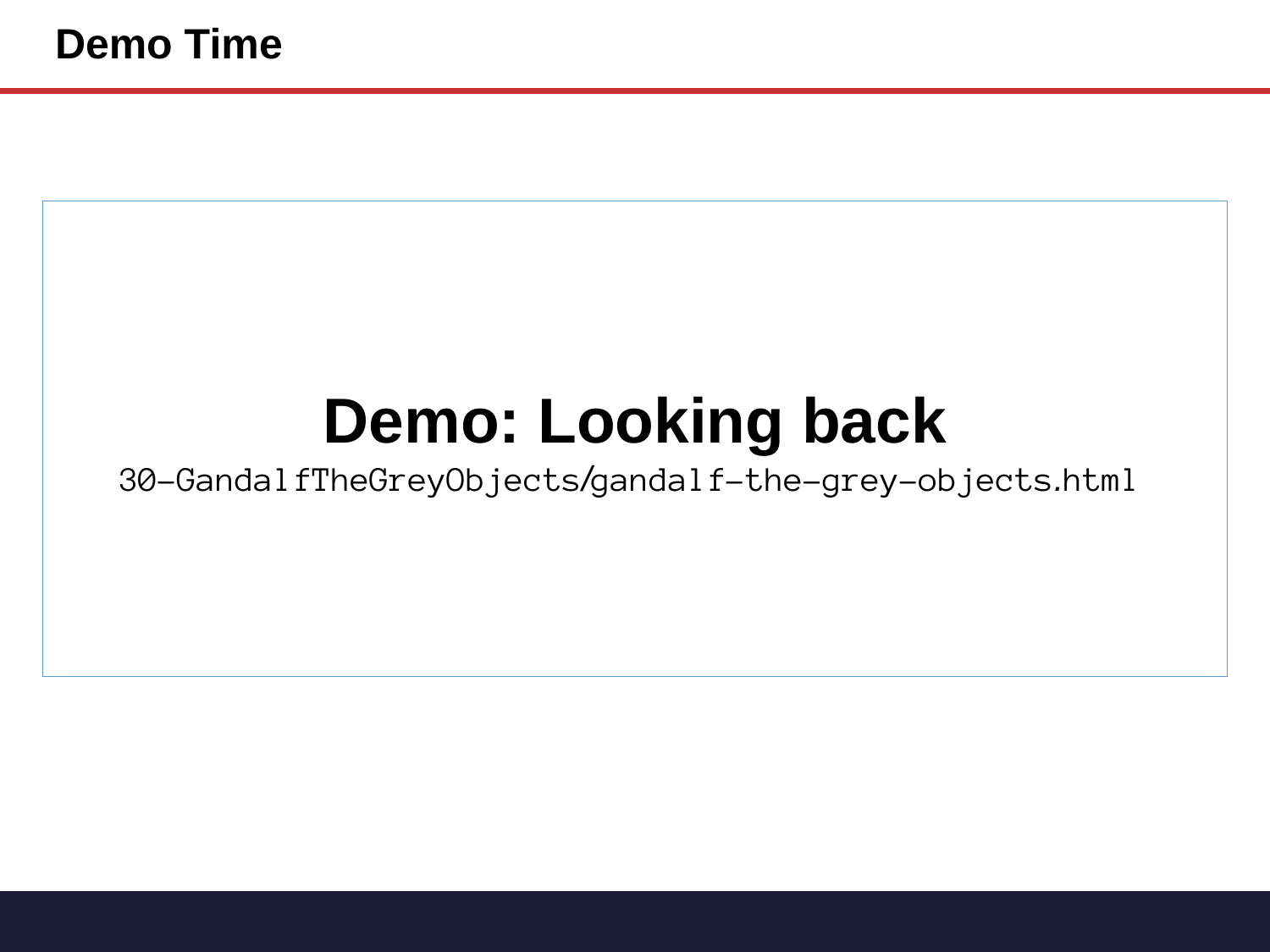

# Demo Time
Demo: Looking back
30-GandalfTheGreyObjects/gandalf-the-grey-objects.html